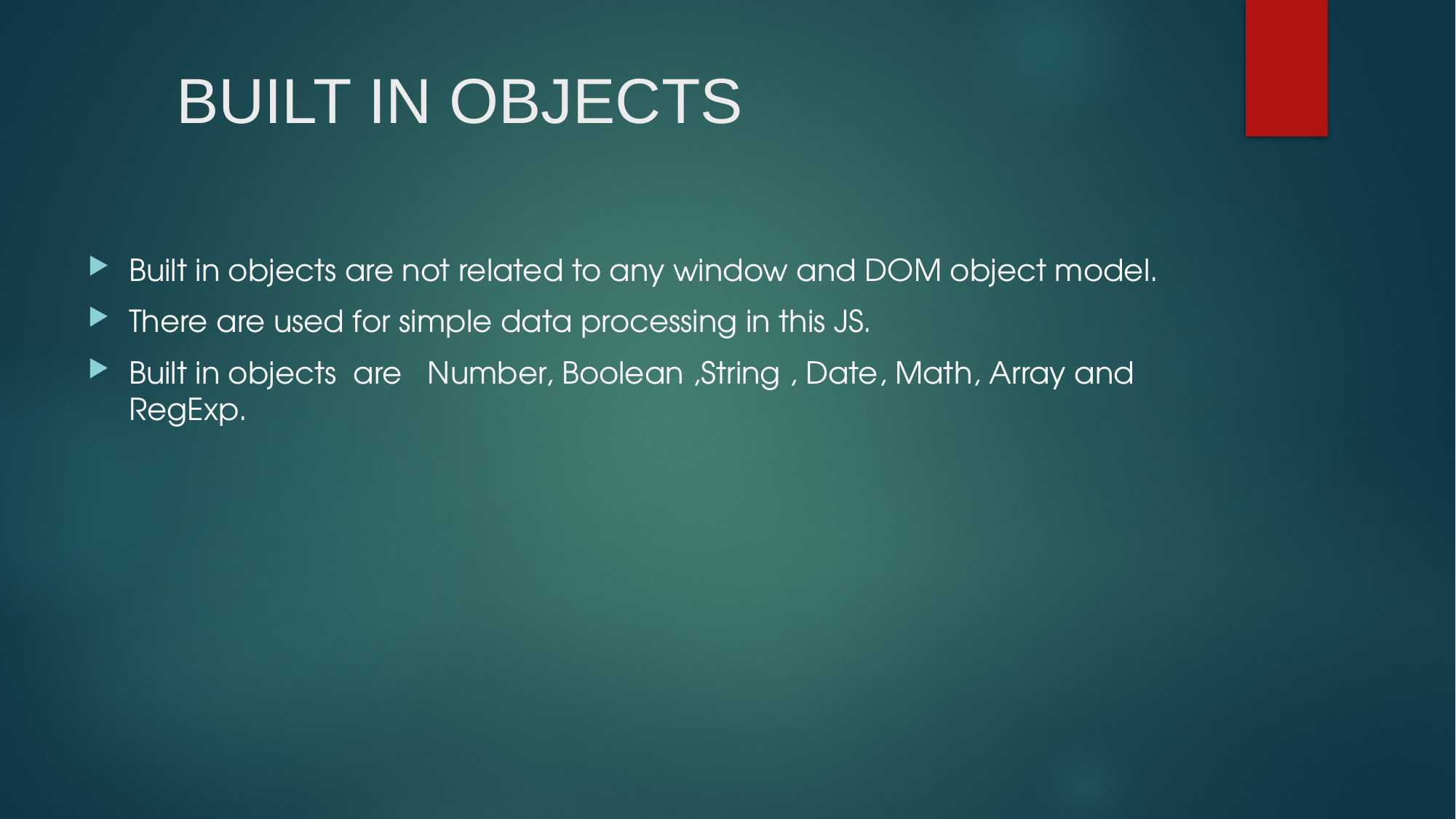

# BUILT IN OBJECTS
Built in objects are not related to any window and DOM object model.
There are used for simple data processing in this JS.
Built in objects  are   Number, Boolean ,String , Date, Math, Array and RegExp.